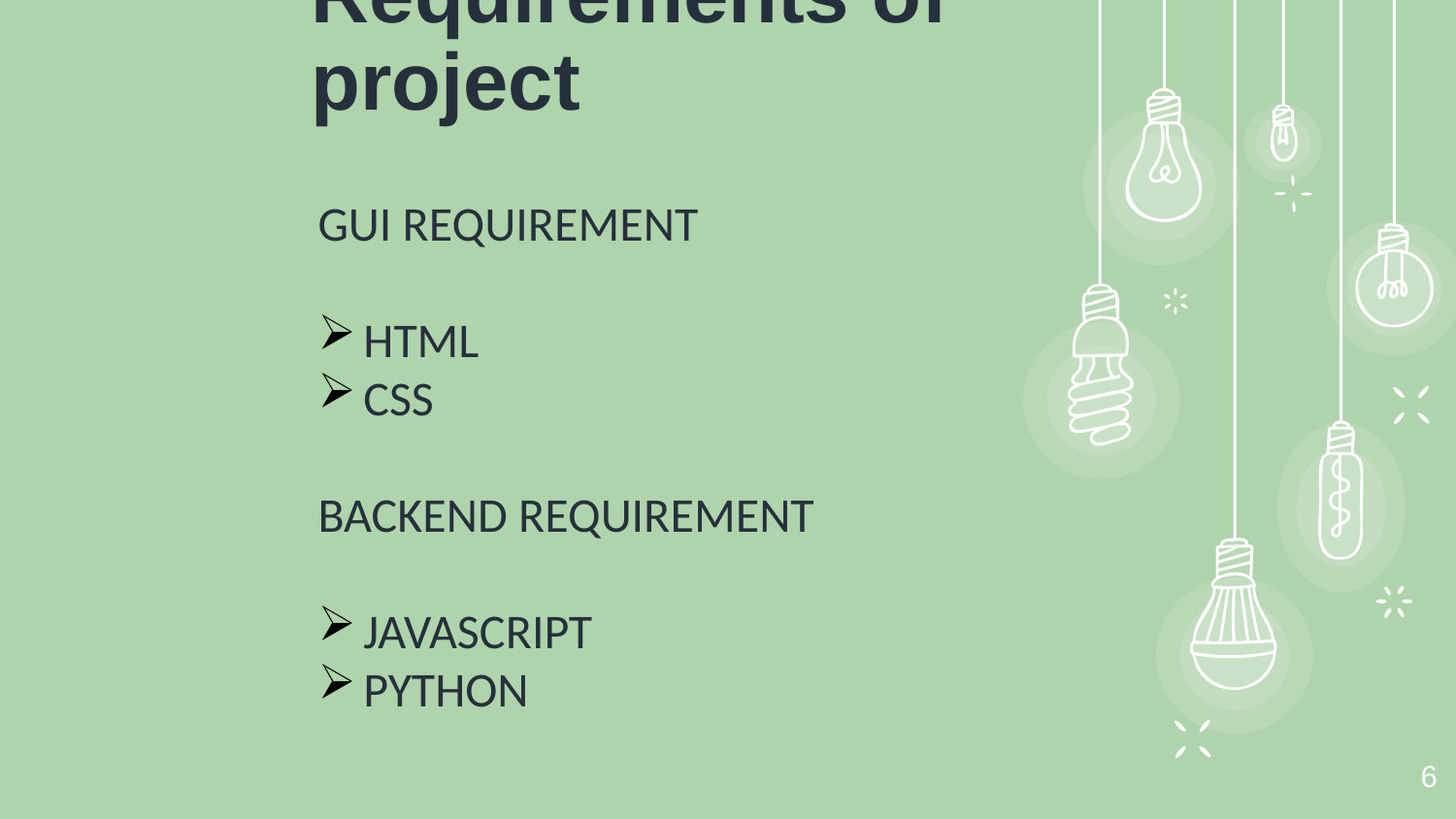

Requirements of project
GUI REQUIREMENT

HTML
CSS

BACKEND REQUIREMENT

JAVASCRIPT
PYTHON
6